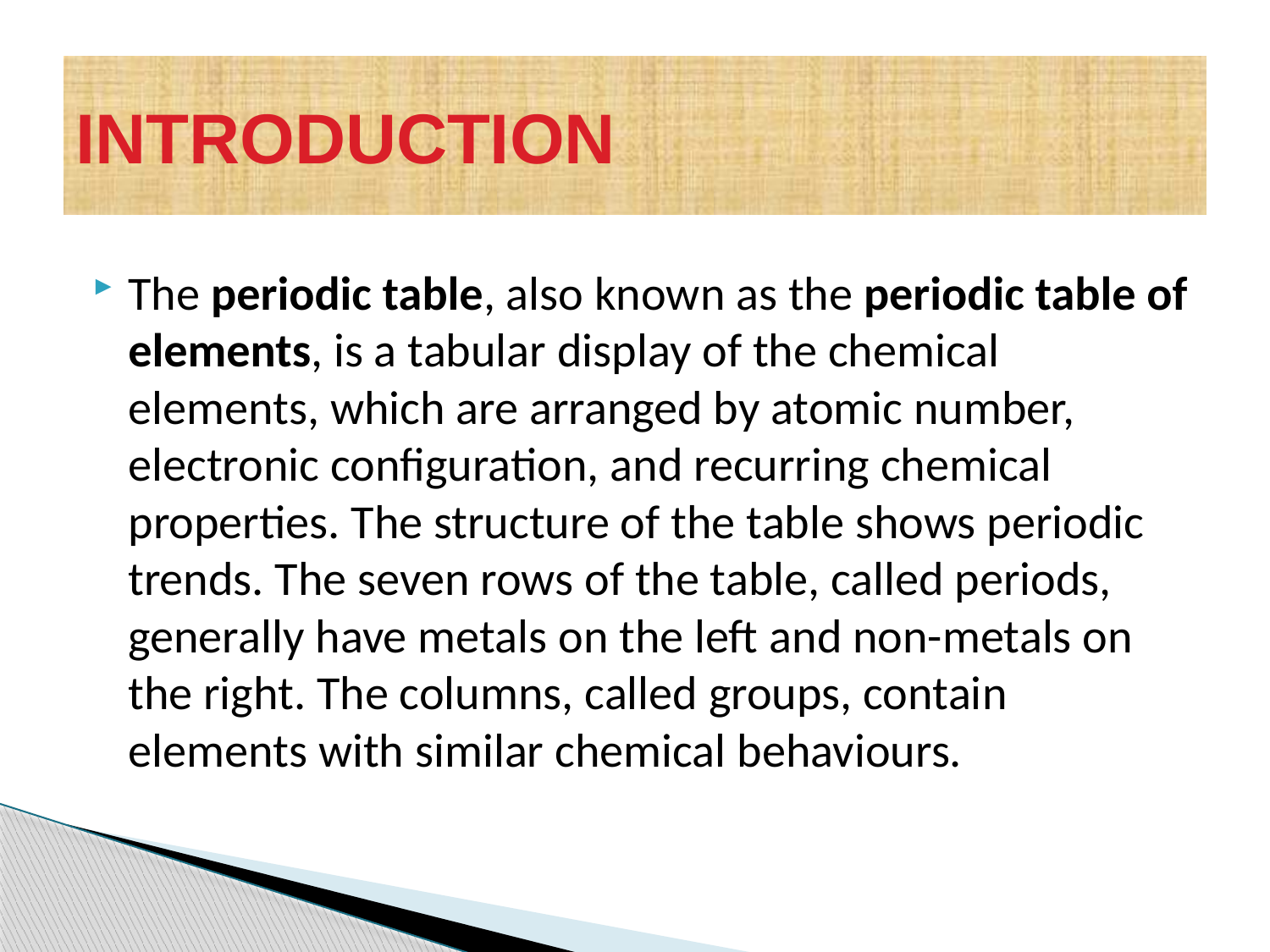

# INTRODUCTION
The periodic table, also known as the periodic table of elements, is a tabular display of the chemical elements, which are arranged by atomic number, electronic configuration, and recurring chemical properties. The structure of the table shows periodic trends. The seven rows of the table, called periods, generally have metals on the left and non-metals on the right. The columns, called groups, contain elements with similar chemical behaviours.